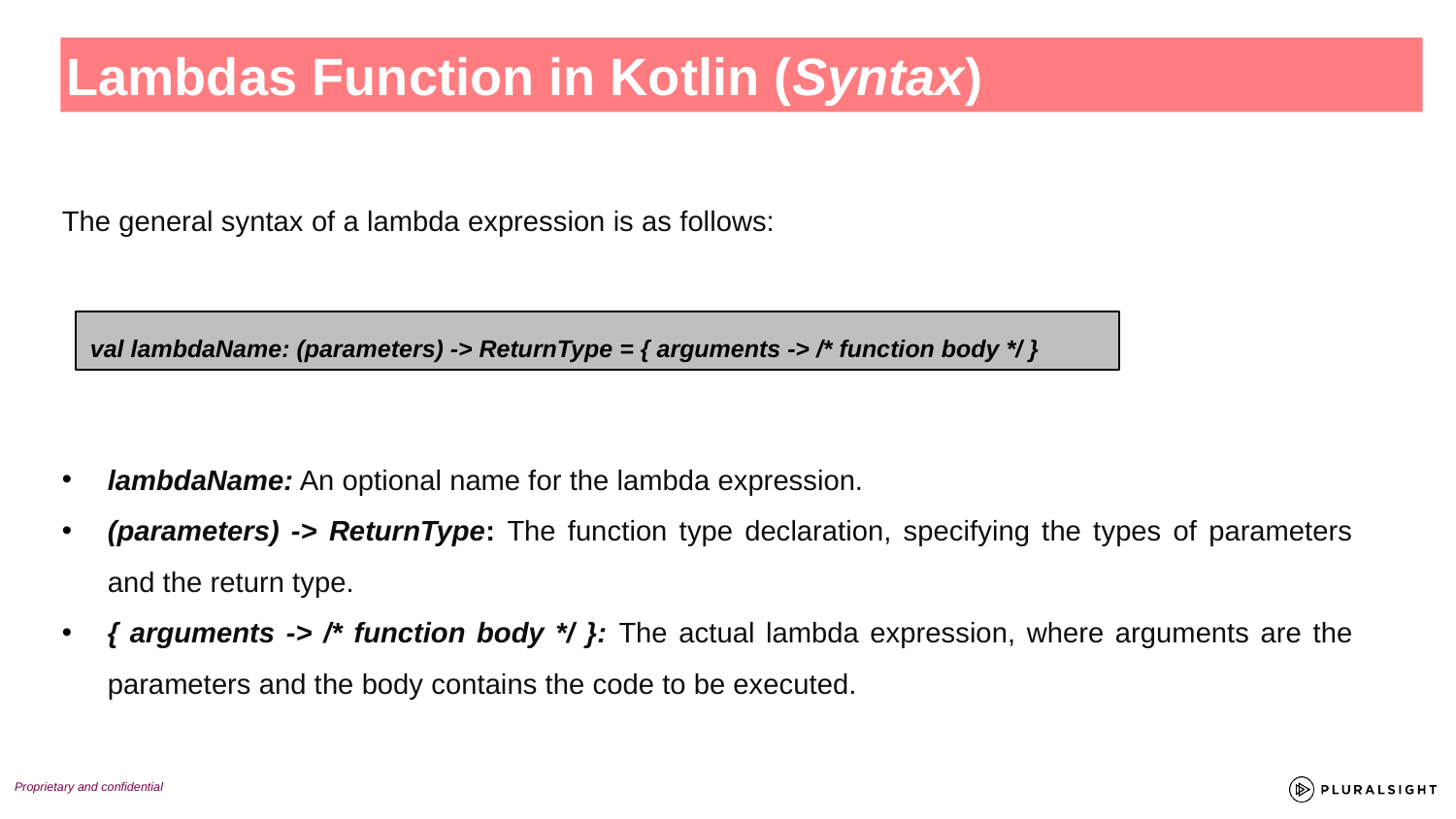

Lambdas Function in Kotlin (Syntax)
The general syntax of a lambda expression is as follows:
val lambdaName: (parameters) -> ReturnType = { arguments -> /* function body */ }
lambdaName: An optional name for the lambda expression.
(parameters) -> ReturnType: The function type declaration, specifying the types of parameters and the return type.
{ arguments -> /* function body */ }: The actual lambda expression, where arguments are the parameters and the body contains the code to be executed.